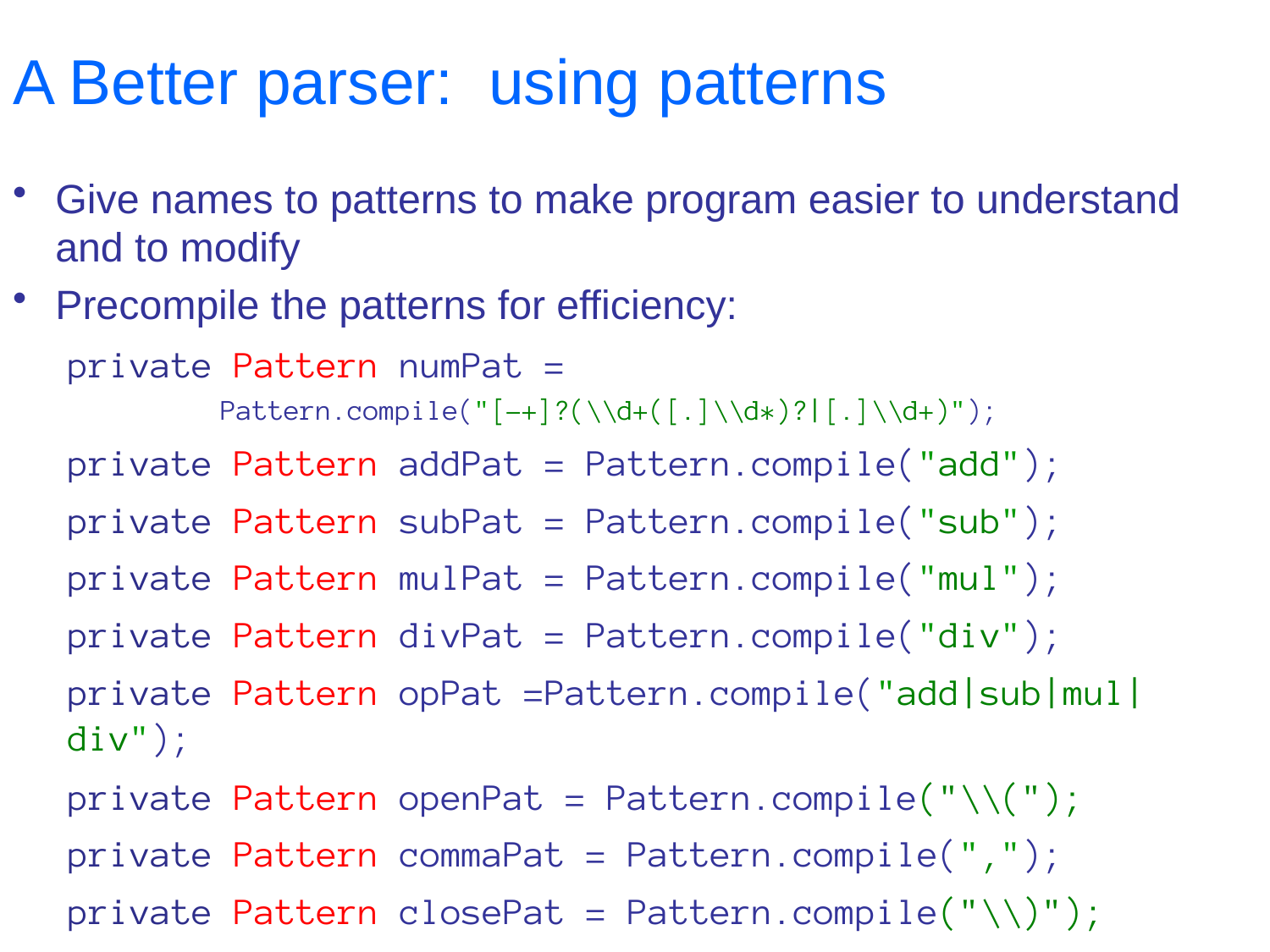

# A Better parser:  using patterns
Give names to patterns to make program easier to understand and to modify
Precompile the patterns for efficiency:
private Pattern numPat =
Pattern.compile("[-+]?(\\d+([.]\\d*)?|[.]\\d+)");
private Pattern addPat = Pattern.compile("add");
private Pattern subPat = Pattern.compile("sub");
private Pattern mulPat = Pattern.compile("mul");
private Pattern divPat = Pattern.compile("div");
private Pattern opPat =Pattern.compile("add|sub|mul|div");
private Pattern openPat = Pattern.compile("\\(");
private Pattern commaPat = Pattern.compile(",");
private Pattern closePat = Pattern.compile("\\)");